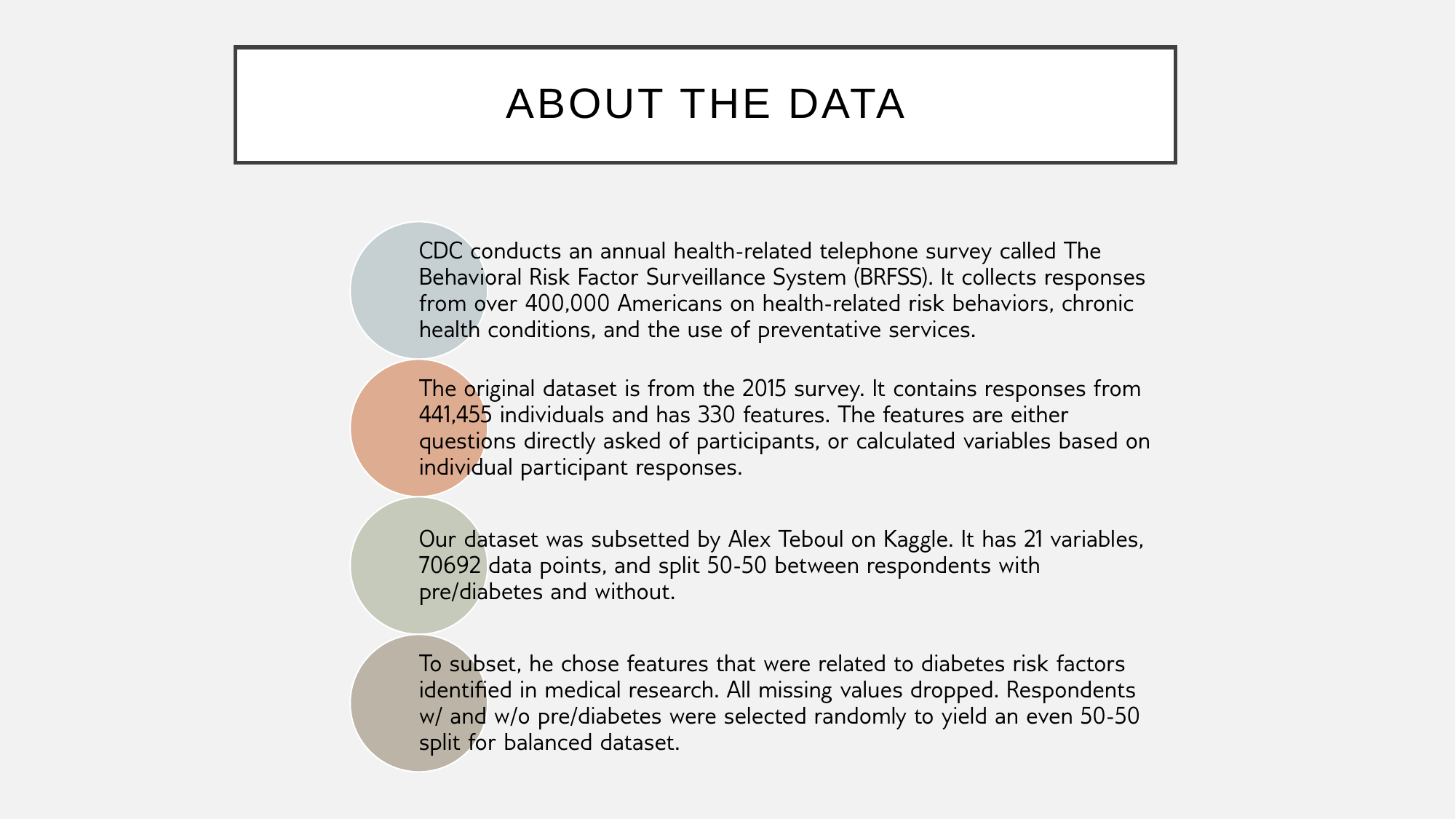

# About The data
CDC conducts an annual health-related telephone survey called The Behavioral Risk Factor Surveillance System (BRFSS). It collects responses from over 400,000 Americans on health-related risk behaviors, chronic health conditions, and the use of preventative services.
The original dataset is from the 2015 survey. It contains responses from 441,455 individuals and has 330 features. The features are either questions directly asked of participants, or calculated variables based on individual participant responses.
Our dataset was subsetted by Alex Teboul on Kaggle. It has 21 variables, 70692 data points, and split 50-50 between respondents with pre/diabetes and without.
To subset, he chose features that were related to diabetes risk factors identified in medical research. All missing values dropped. Respondents w/ and w/o pre/diabetes were selected randomly to yield an even 50-50 split for balanced dataset.